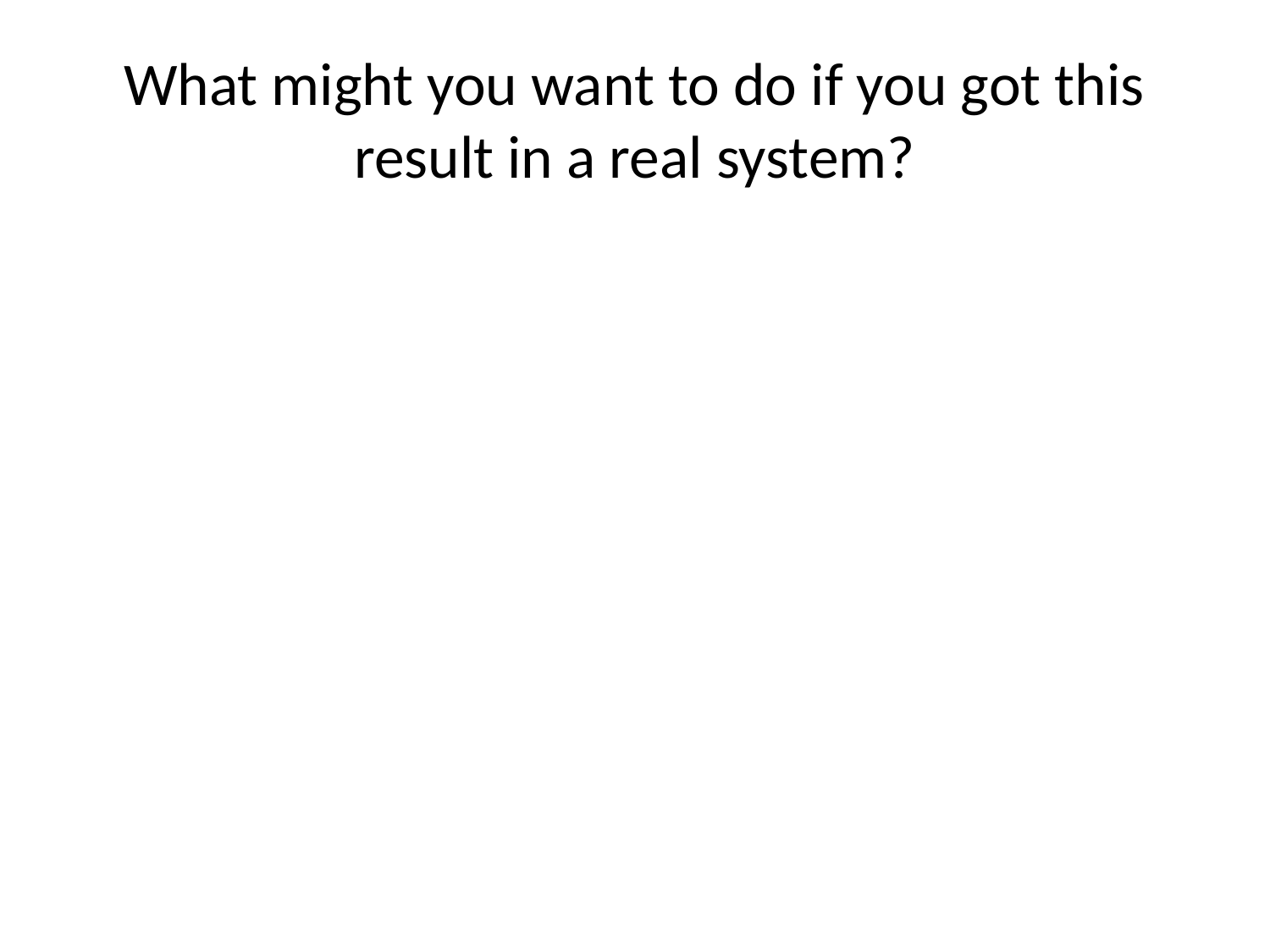

# What might you want to do if you got this result in a real system?